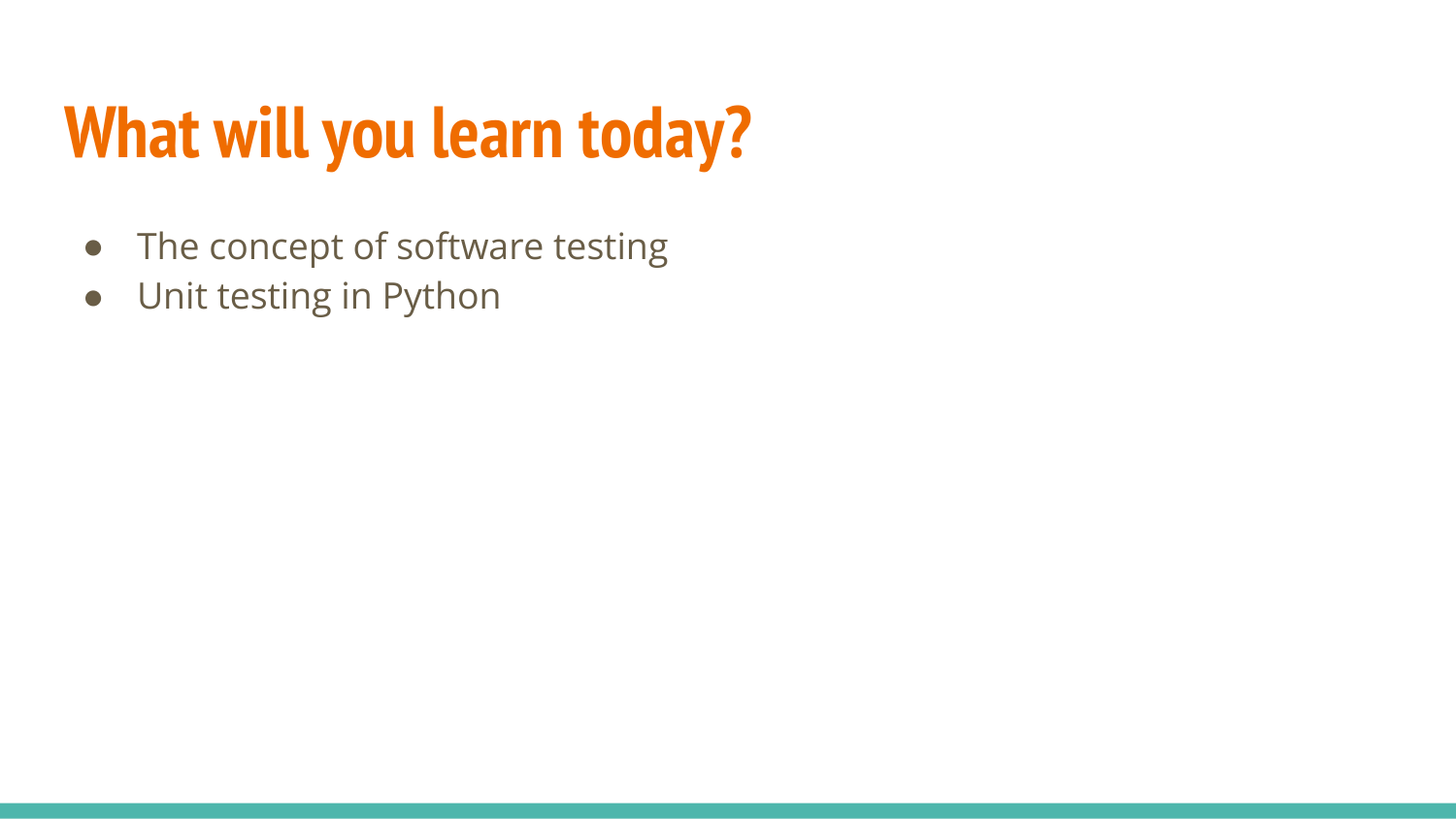

# What will you learn today?
The concept of software testing
Unit testing in Python